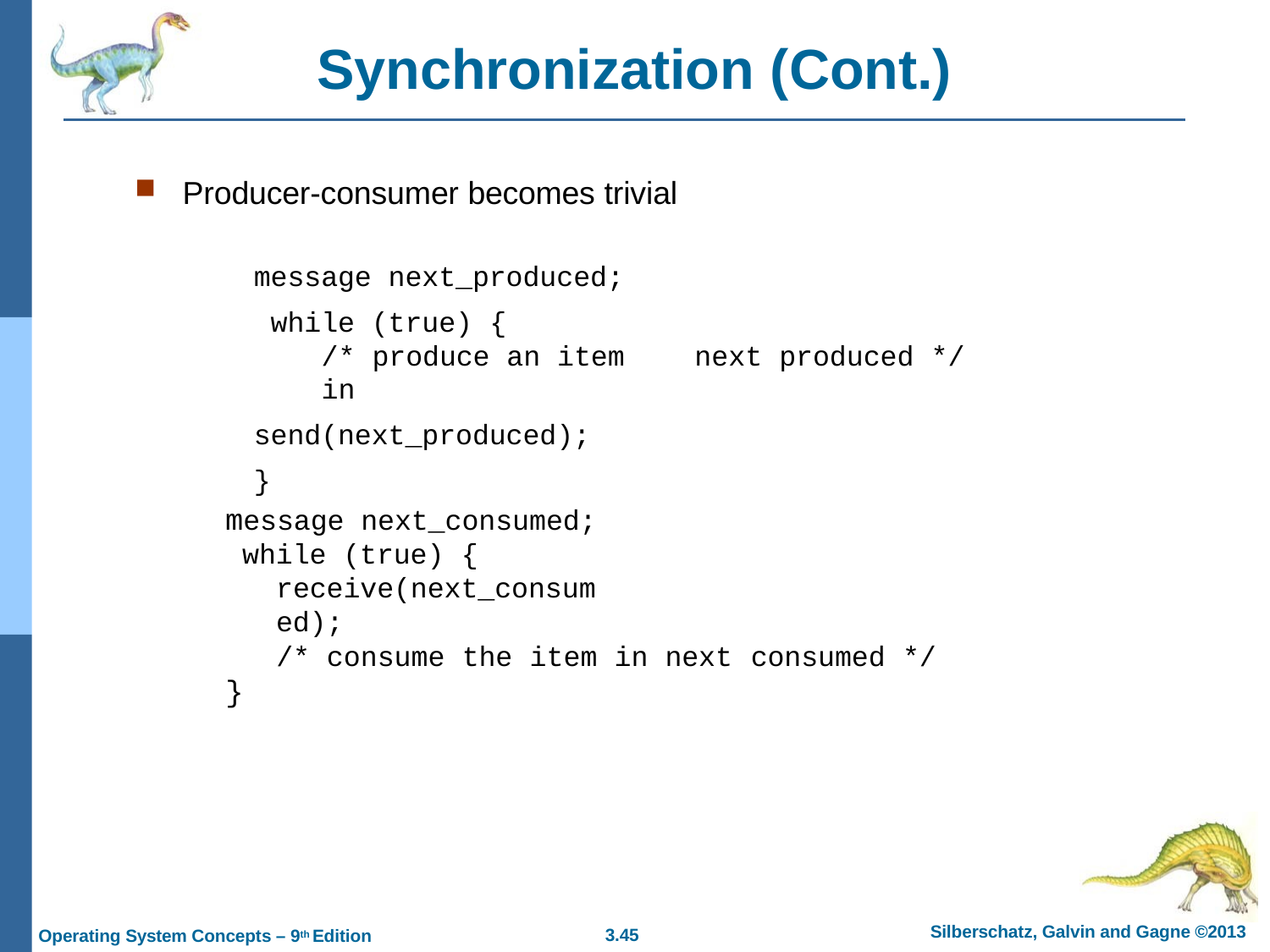

# Synchronization (Cont.)
Producer-consumer becomes trivial
message next_produced;  while (true) {
/* produce an item in
send(next_produced);
}
next produced */
message next_consumed;  while (true) {
receive(next_consumed);
/* consume the item in next
consumed */
}
Silberschatz, Galvin and Gagne ©2013
3.45
Operating System Concepts – 9th Edition